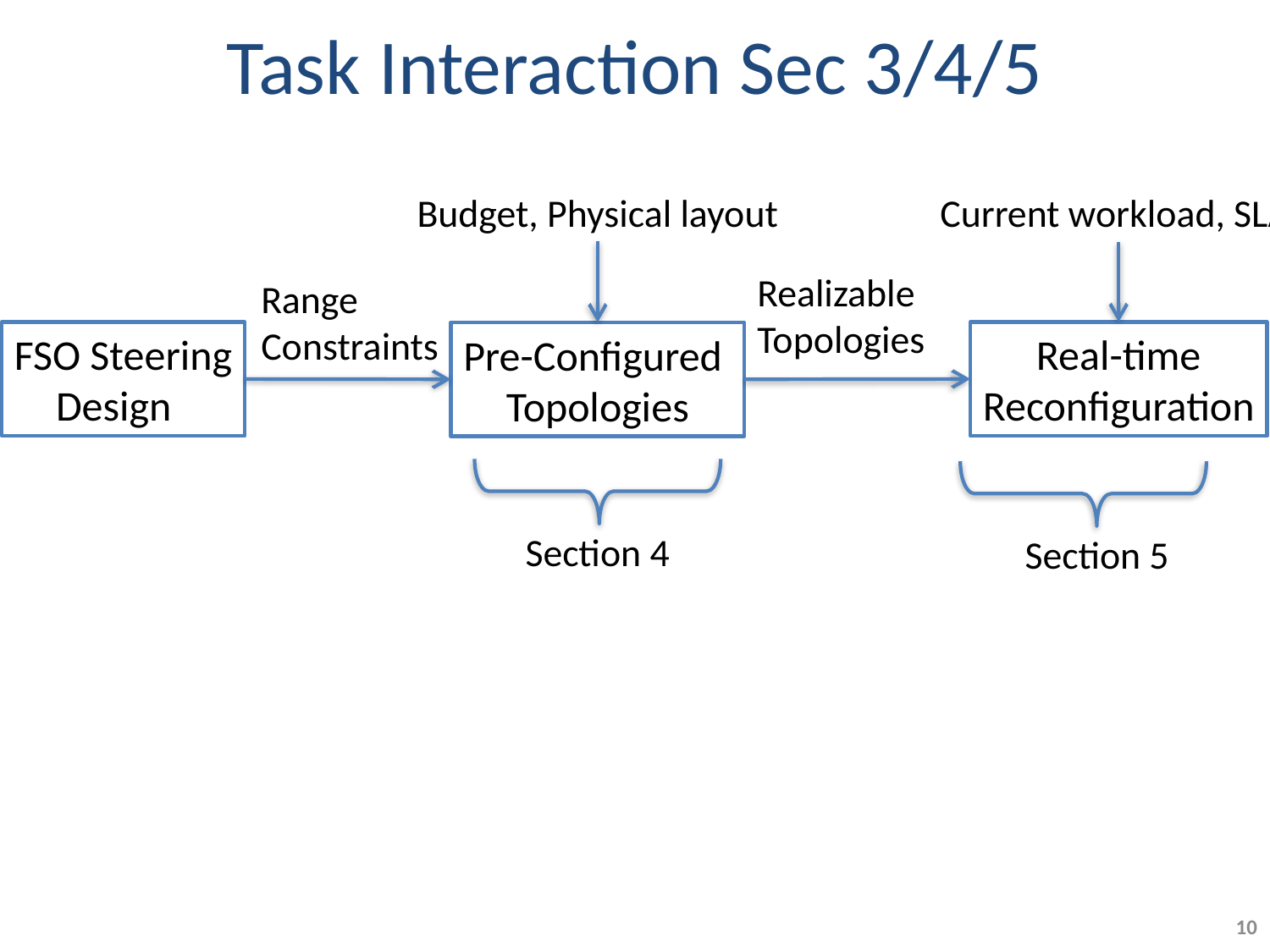

# Task Interaction Sec 3/4/5
Budget, Physical layout
Current workload, SLA
Realizable
Topologies
Range
Constraints
FSO Steering
Design
Real-time
Reconfiguration
Pre-Configured
Topologies

Section 4
Section 5
10